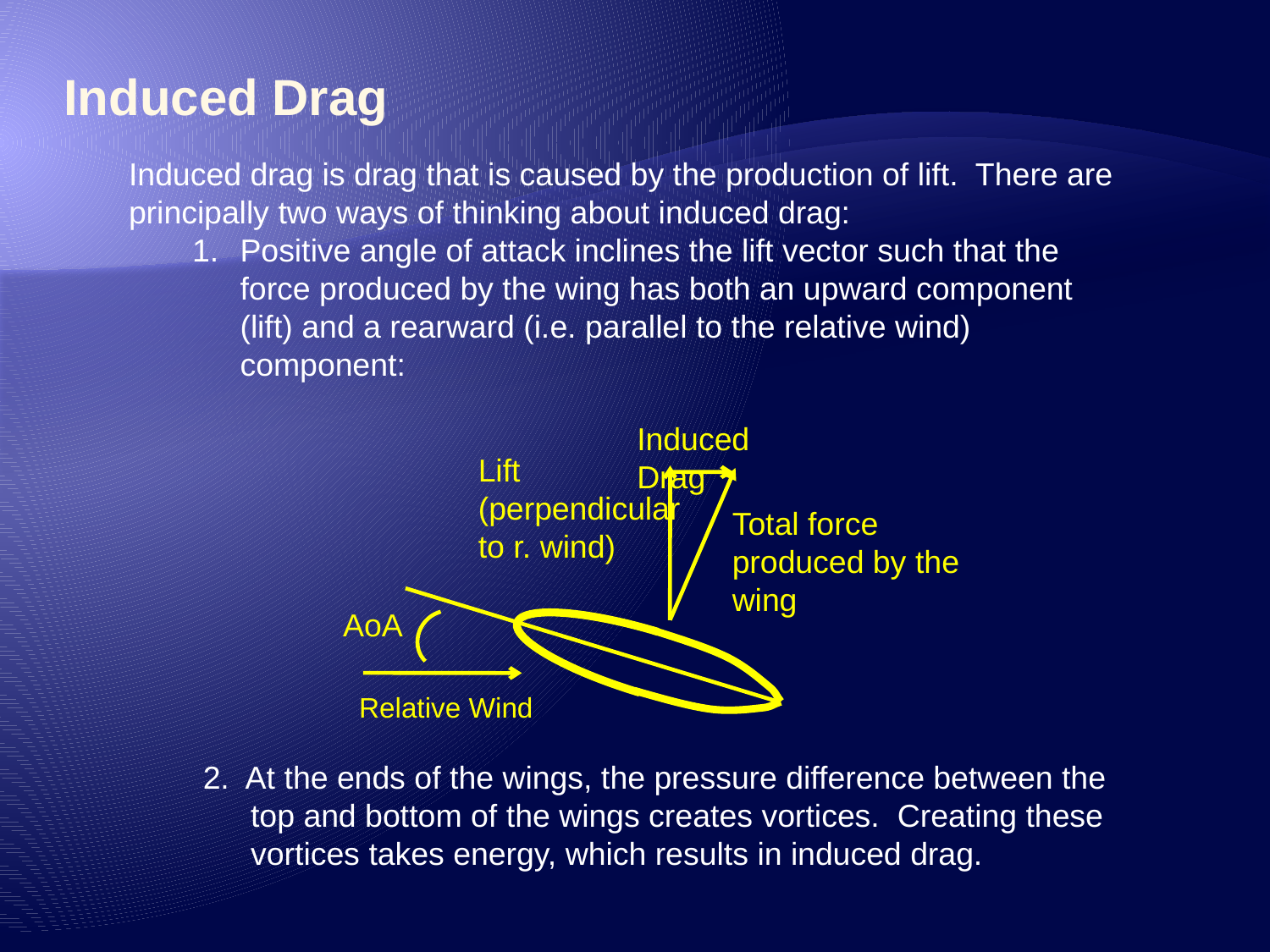

# Induced Drag
Induced drag is drag that is caused by the production of lift.  There are principally two ways of thinking about induced drag:
Positive angle of attack inclines the lift vector such that the force produced by the wing has both an upward component (lift) and a rearward (i.e. parallel to the relative wind) component:
Induced Drag
Lift (perpendicular to r. wind)
Total force produced by the wing
AoA

Relative Wind
2.  At the ends of the wings, the pressure difference between the top and bottom of the wings creates vortices.  Creating these vortices takes energy, which results in induced drag.